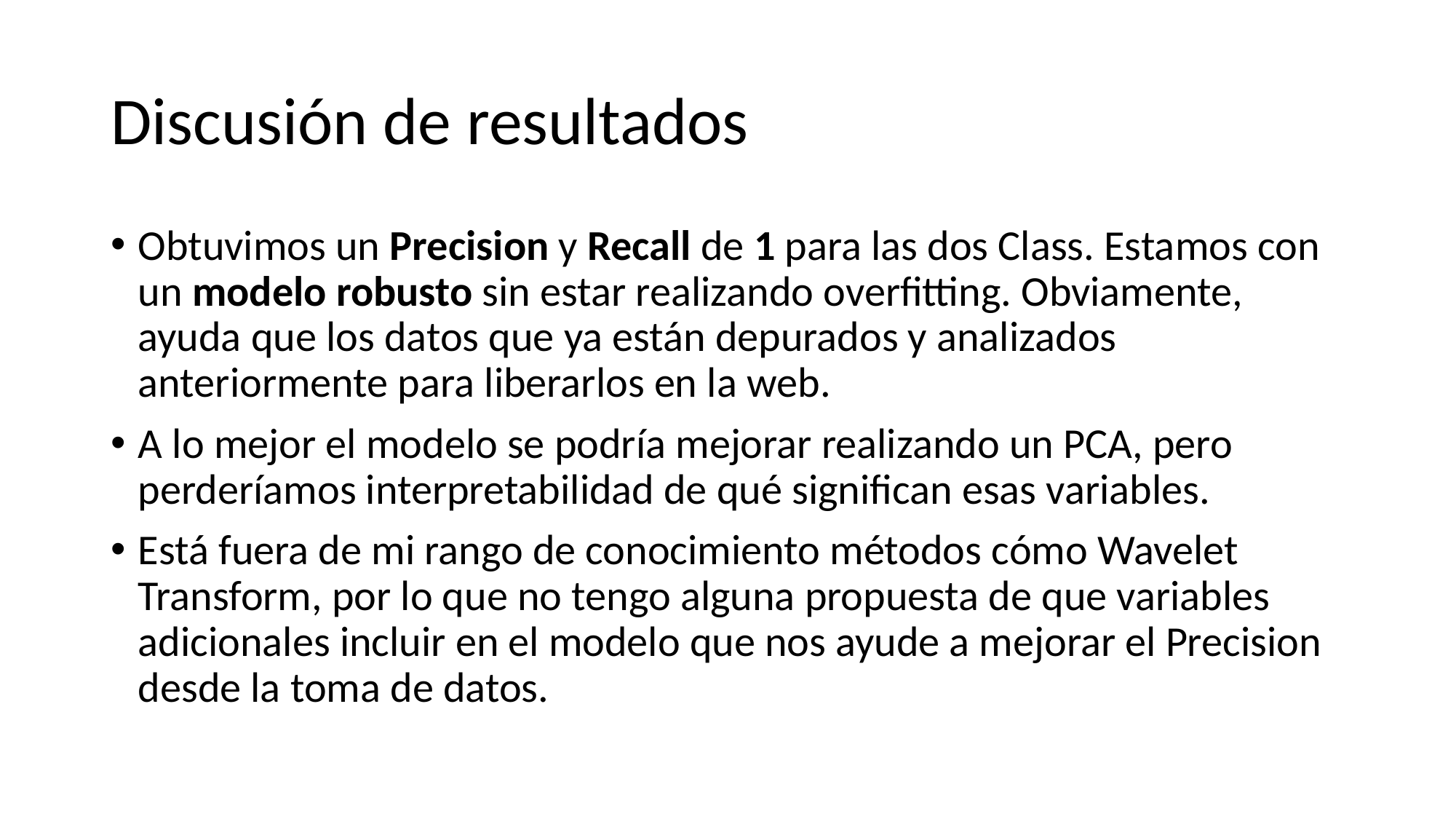

# Discusión de resultados
Obtuvimos un Precision y Recall de 1 para las dos Class. Estamos con un modelo robusto sin estar realizando overfitting. Obviamente, ayuda que los datos que ya están depurados y analizados anteriormente para liberarlos en la web.
A lo mejor el modelo se podría mejorar realizando un PCA, pero perderíamos interpretabilidad de qué significan esas variables.
Está fuera de mi rango de conocimiento métodos cómo Wavelet Transform, por lo que no tengo alguna propuesta de que variables adicionales incluir en el modelo que nos ayude a mejorar el Precision desde la toma de datos.